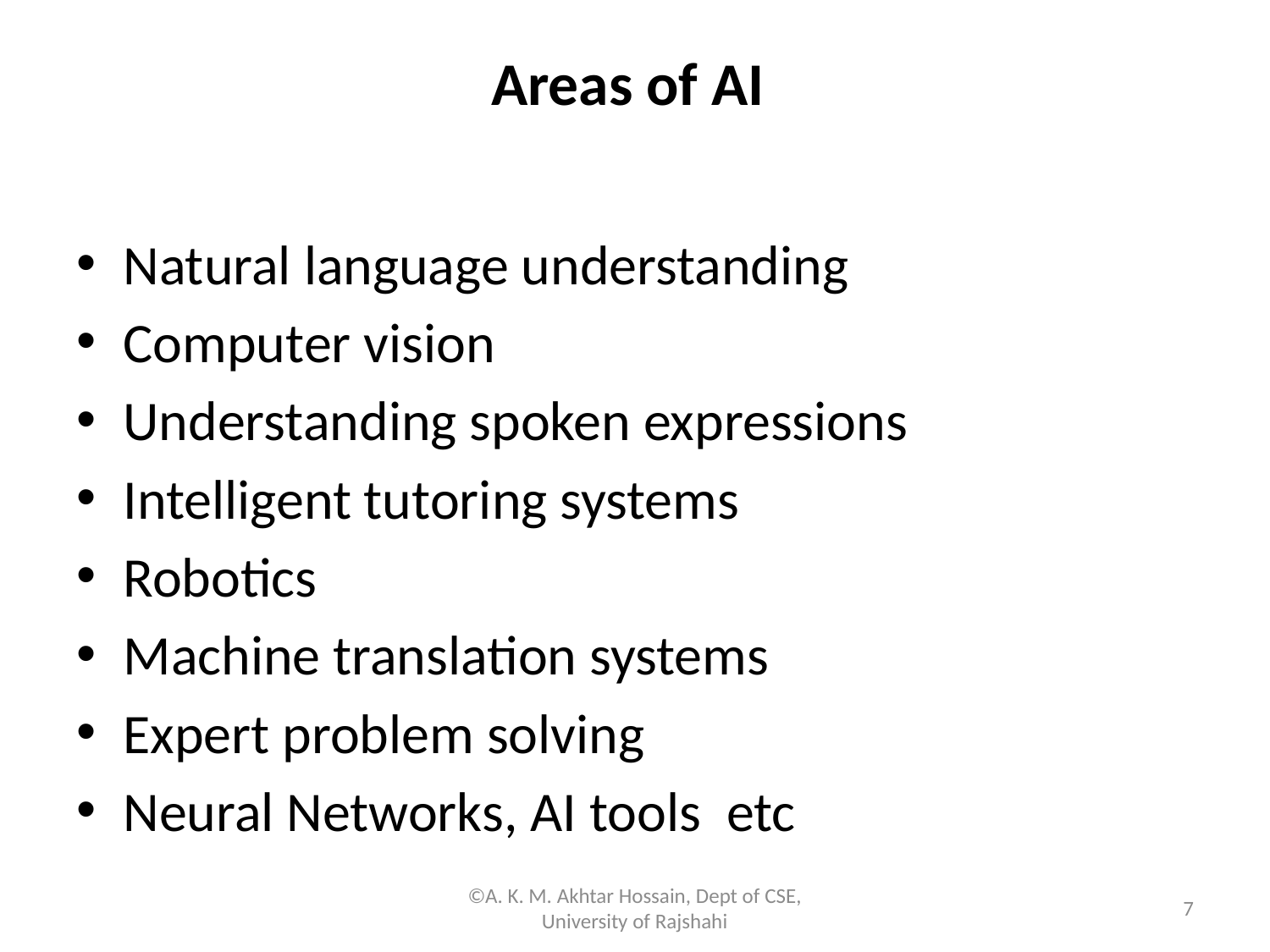

# Areas of AI
Natural language understanding
Computer vision
Understanding spoken expressions
Intelligent tutoring systems
Robotics
Machine translation systems
Expert problem solving
Neural Networks, AI tools  etc

©A. K. M. Akhtar Hossain, Dept of CSE, University of Rajshahi
7